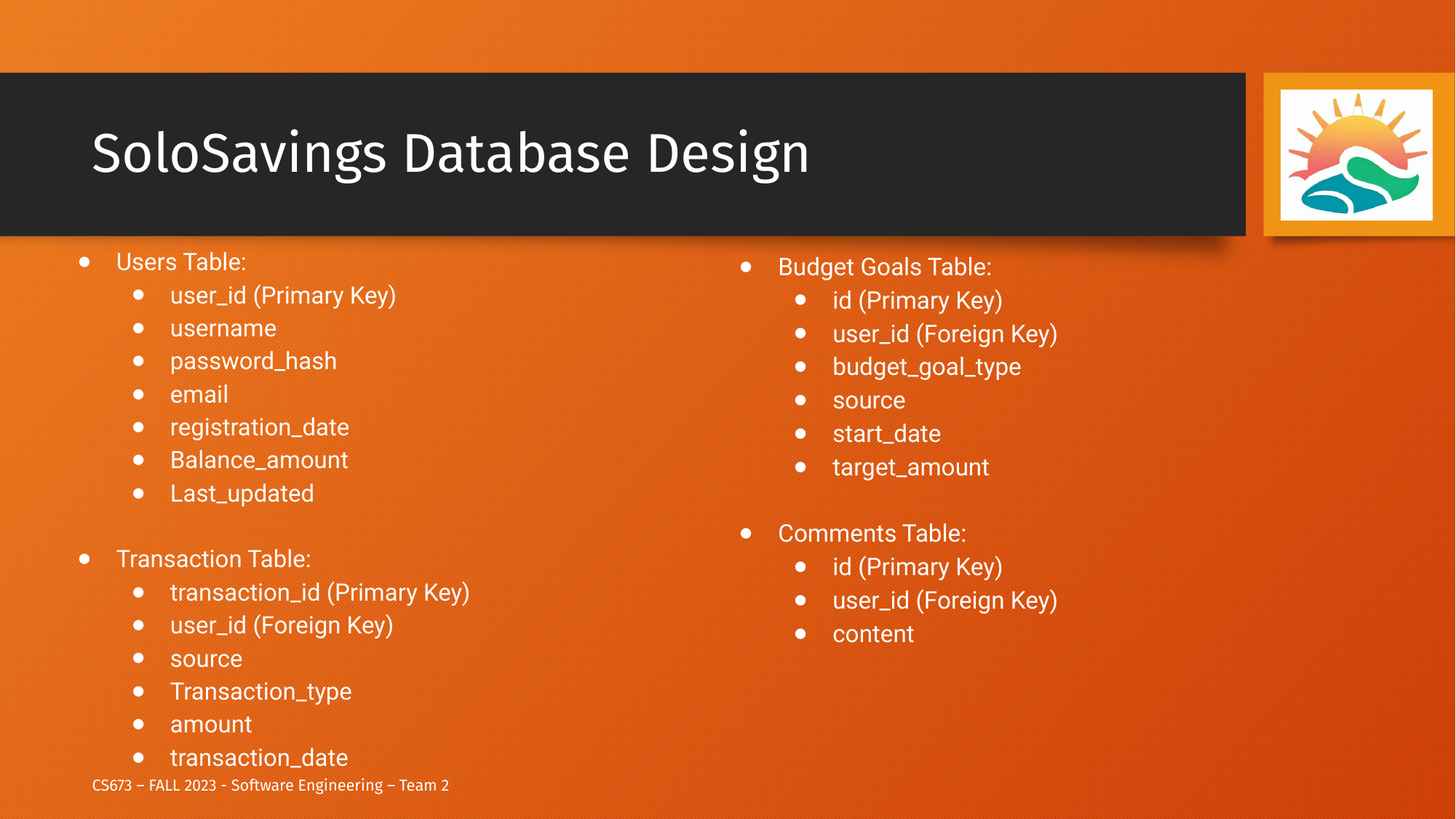

# SoloSavings Database Design
Users Table:
user_id (Primary Key)
username
password_hash
email
registration_date
Balance_amount
Last_updated

Transaction Table:
transaction_id (Primary Key)
user_id (Foreign Key)
source
Transaction_type
amount
transaction_date
Budget Goals Table:
id (Primary Key)
user_id (Foreign Key)
budget_goal_type
source
start_date
target_amount

Comments Table:
id (Primary Key)
user_id (Foreign Key)
content
CS673 – FALL 2023 - Software Engineering – Team 2